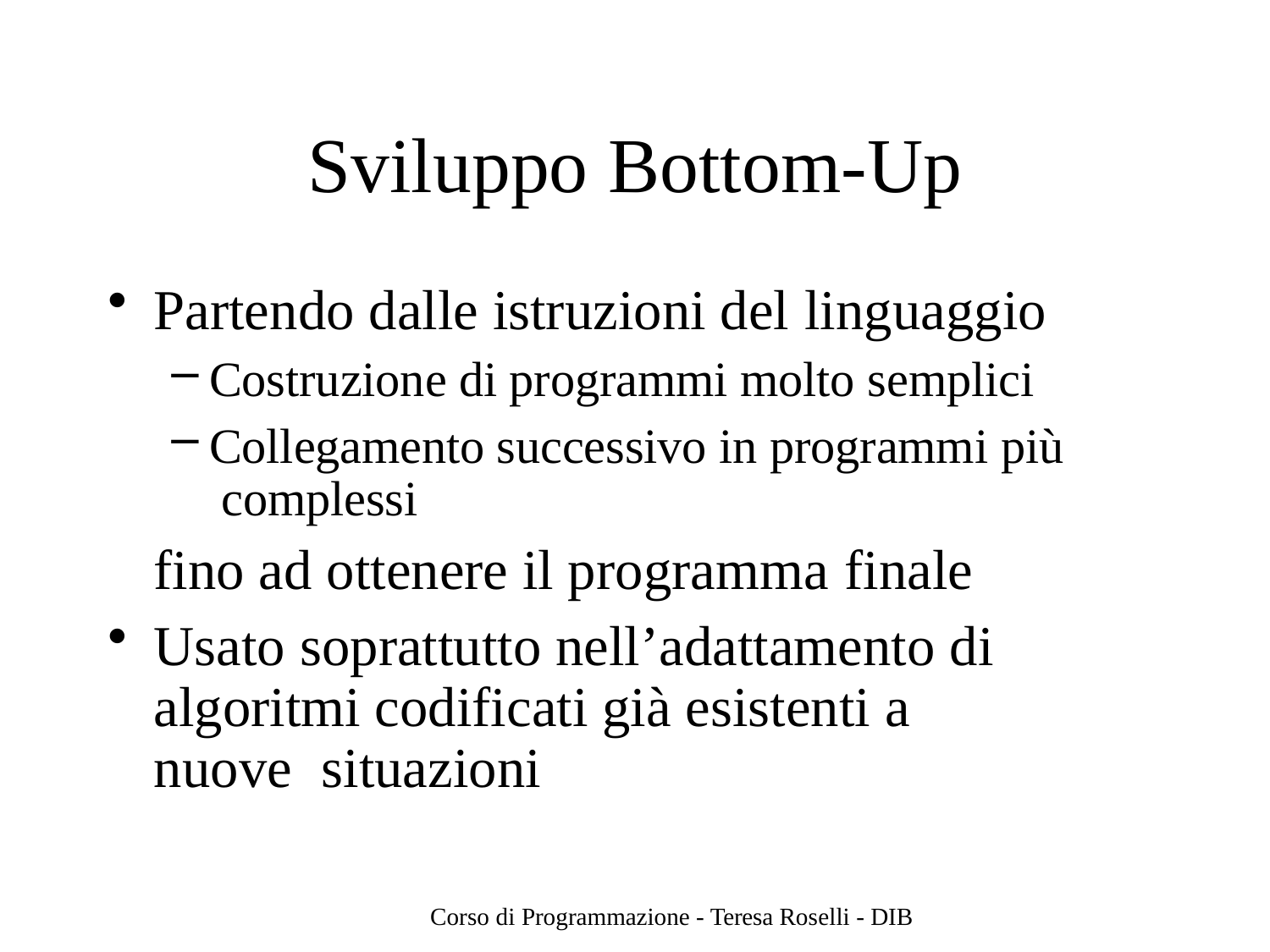

# Sviluppo Bottom-Up
Partendo dalle istruzioni del linguaggio
Costruzione di programmi molto semplici
Collegamento successivo in programmi più  complessi
fino ad ottenere il programma finale
Usato soprattutto nell’adattamento di  algoritmi codificati già esistenti a nuove  situazioni
Corso di Programmazione - Teresa Roselli - DIB